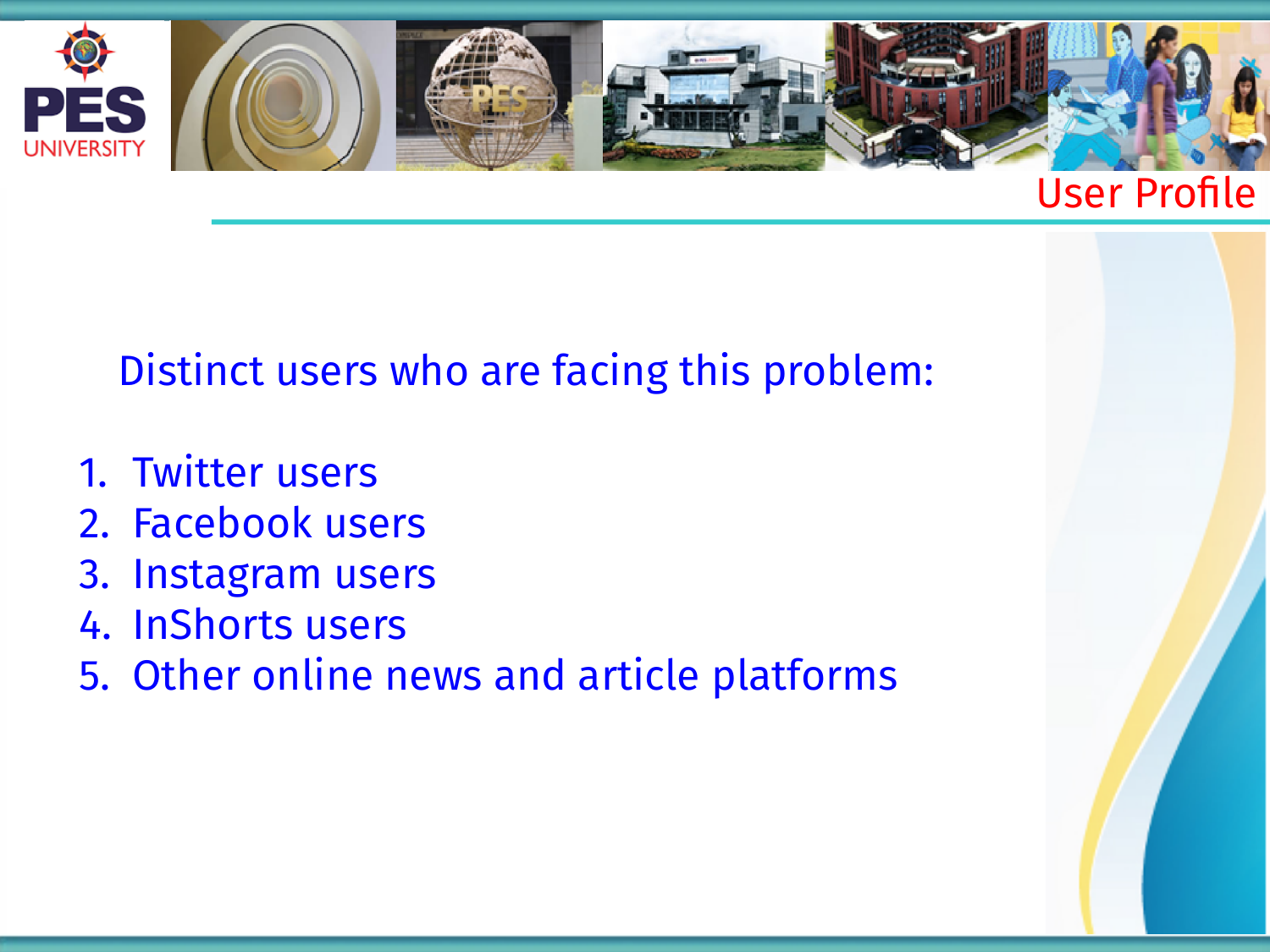

User Profile

Distinct users who are facing this problem:

Twitter users
Facebook users
Instagram users
InShorts users
Other online news and article platforms